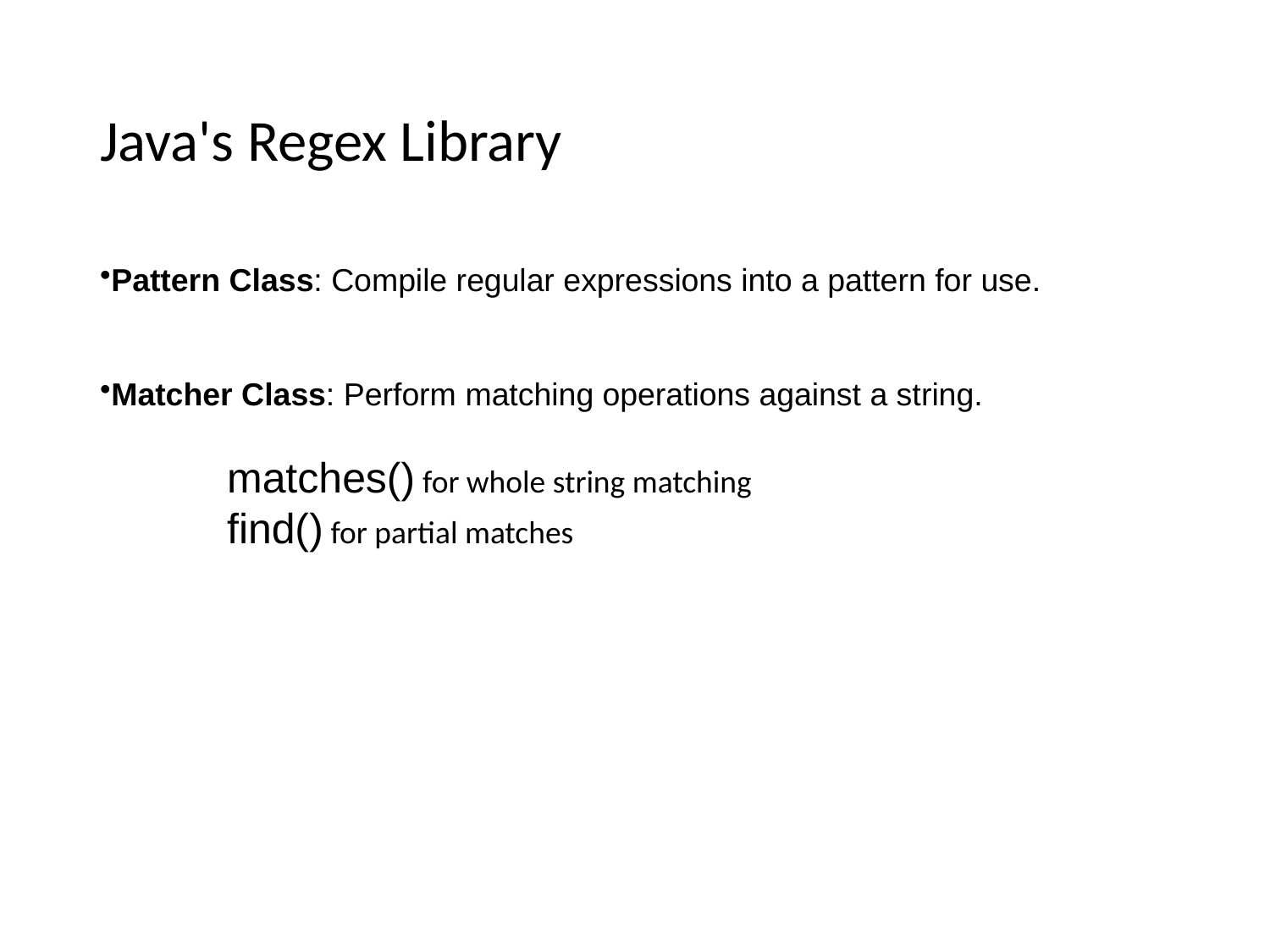

# Java's Regex Library
Pattern Class: Compile regular expressions into a pattern for use.

Matcher Class: Perform matching operations against a string.

	matches() for whole string matching
	find() for partial matches